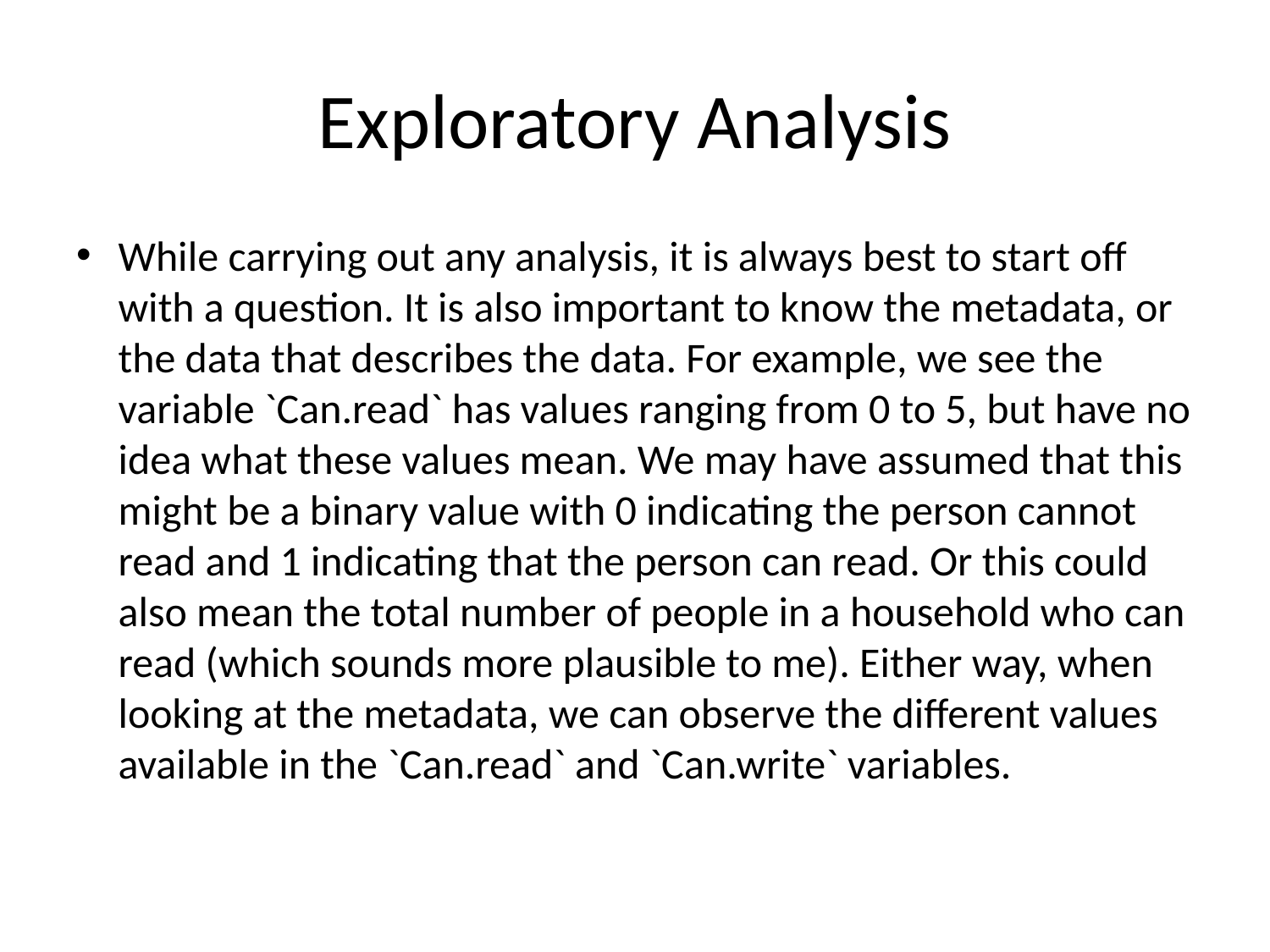

# Exploratory Analysis
While carrying out any analysis, it is always best to start off with a question. It is also important to know the metadata, or the data that describes the data. For example, we see the variable `Can.read` has values ranging from 0 to 5, but have no idea what these values mean. We may have assumed that this might be a binary value with 0 indicating the person cannot read and 1 indicating that the person can read. Or this could also mean the total number of people in a household who can read (which sounds more plausible to me). Either way, when looking at the metadata, we can observe the different values available in the `Can.read` and `Can.write` variables.